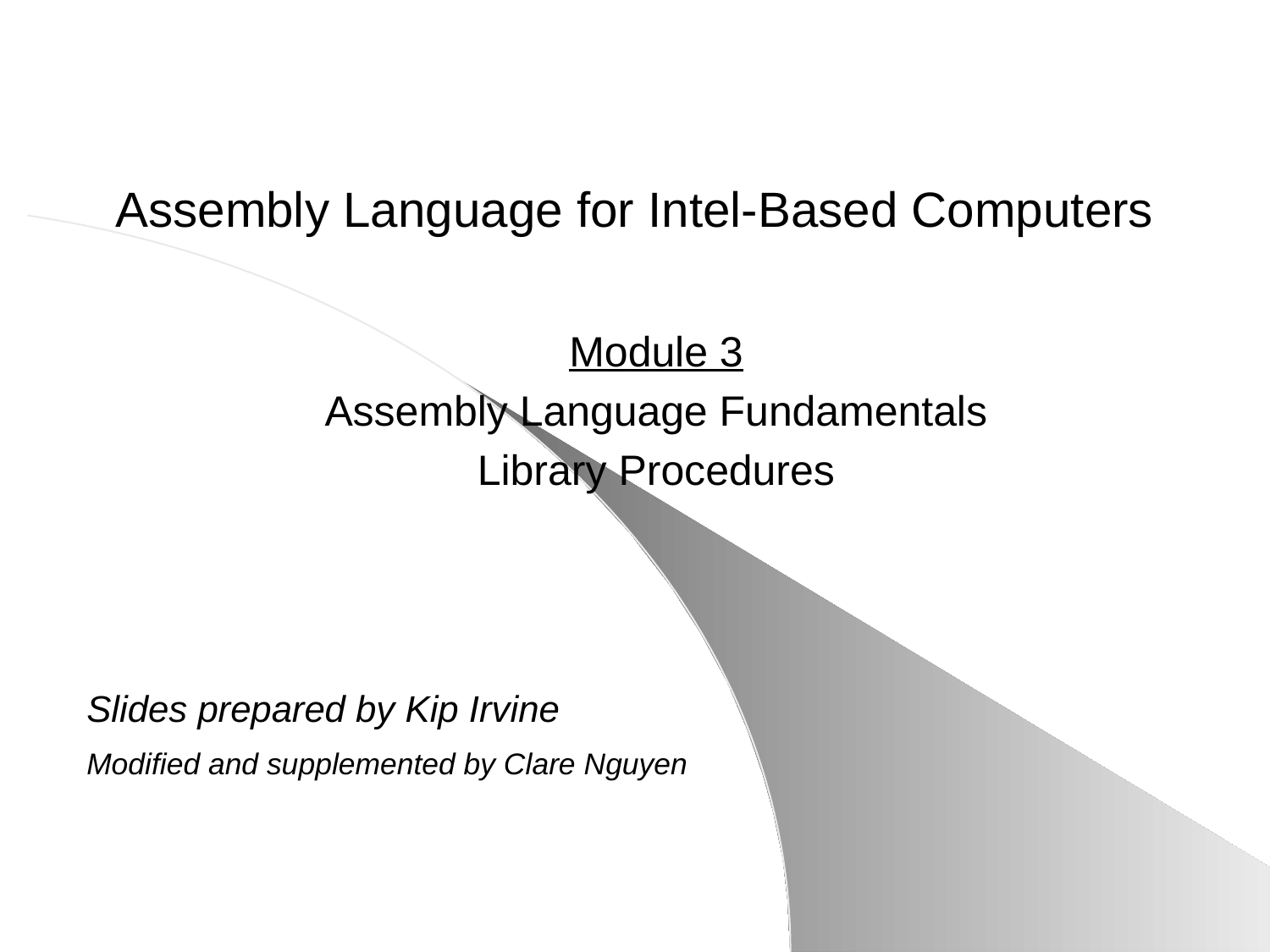

# Assembly Language for Intel-Based Computers
Module 3
Assembly Language Fundamentals
Library Procedures

Slides prepared by Kip Irvine
Modified and supplemented by Clare Nguyen